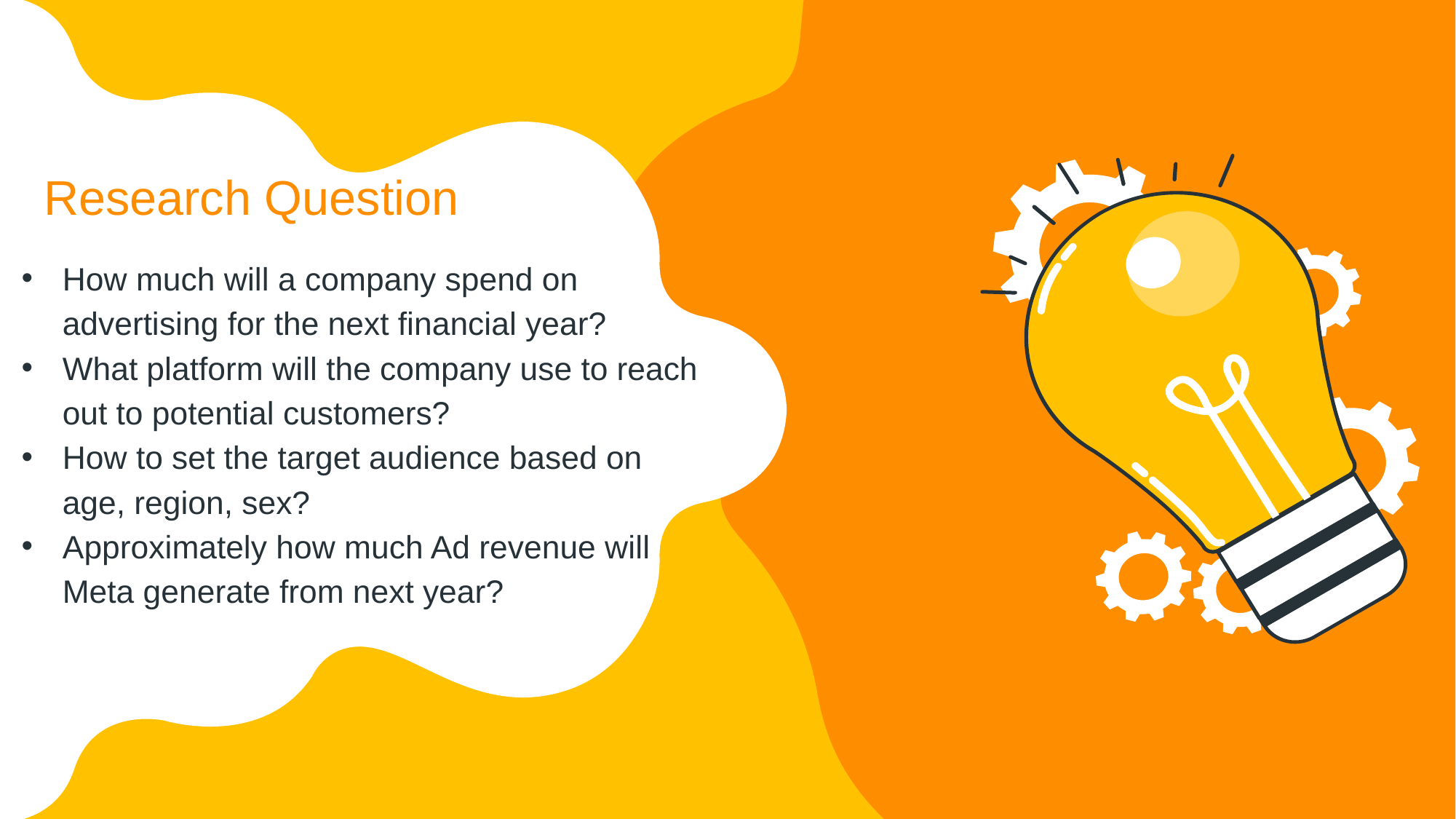

# Research Question
How much will a company spend on advertising for the next financial year?
What platform will the company use to reach out to potential customers?
How to set the target audience based on age, region, sex?
Approximately how much Ad revenue will Meta generate from next year?